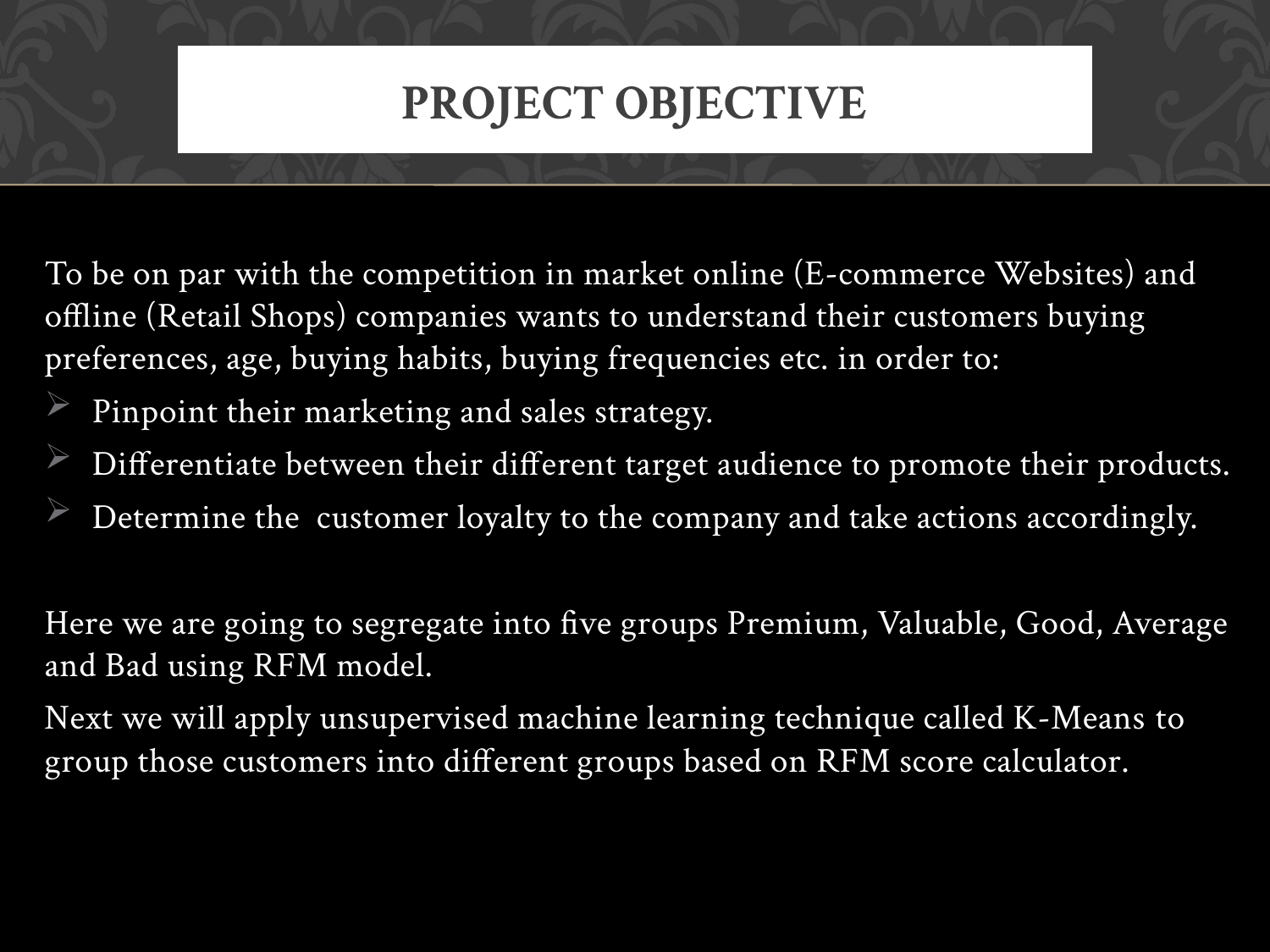

# Project Objective
To be on par with the competition in market online (E-commerce Websites) and offline (Retail Shops) companies wants to understand their customers buying preferences, age, buying habits, buying frequencies etc. in order to:
Pinpoint their marketing and sales strategy.
Differentiate between their different target audience to promote their products.
Determine the  customer loyalty to the company and take actions accordingly.

Here we are going to segregate into five groups Premium, Valuable, Good, Average and Bad using RFM model.
Next we will apply unsupervised machine learning technique called K-Means to group those customers into different groups based on RFM score calculator.